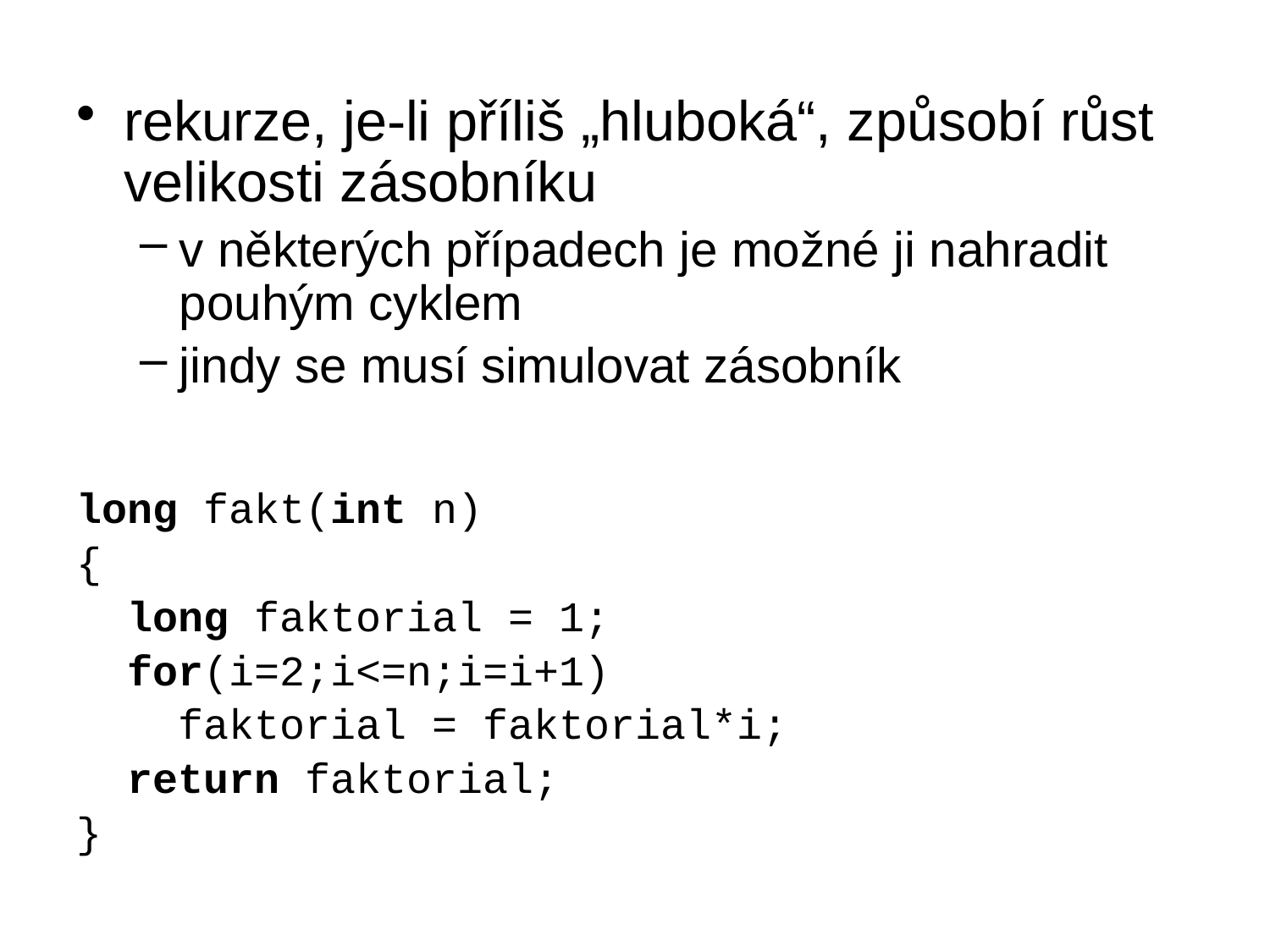

rekurze, je-li příliš „hluboká“, způsobí růst velikosti zásobníku
v některých případech je možné ji nahradit pouhým cyklem
jindy se musí simulovat zásobník

long fakt(int n)
{
  long faktorial = 1;
  for(i=2;i<=n;i=i+1)
    faktorial = faktorial*i;
  return faktorial;
}